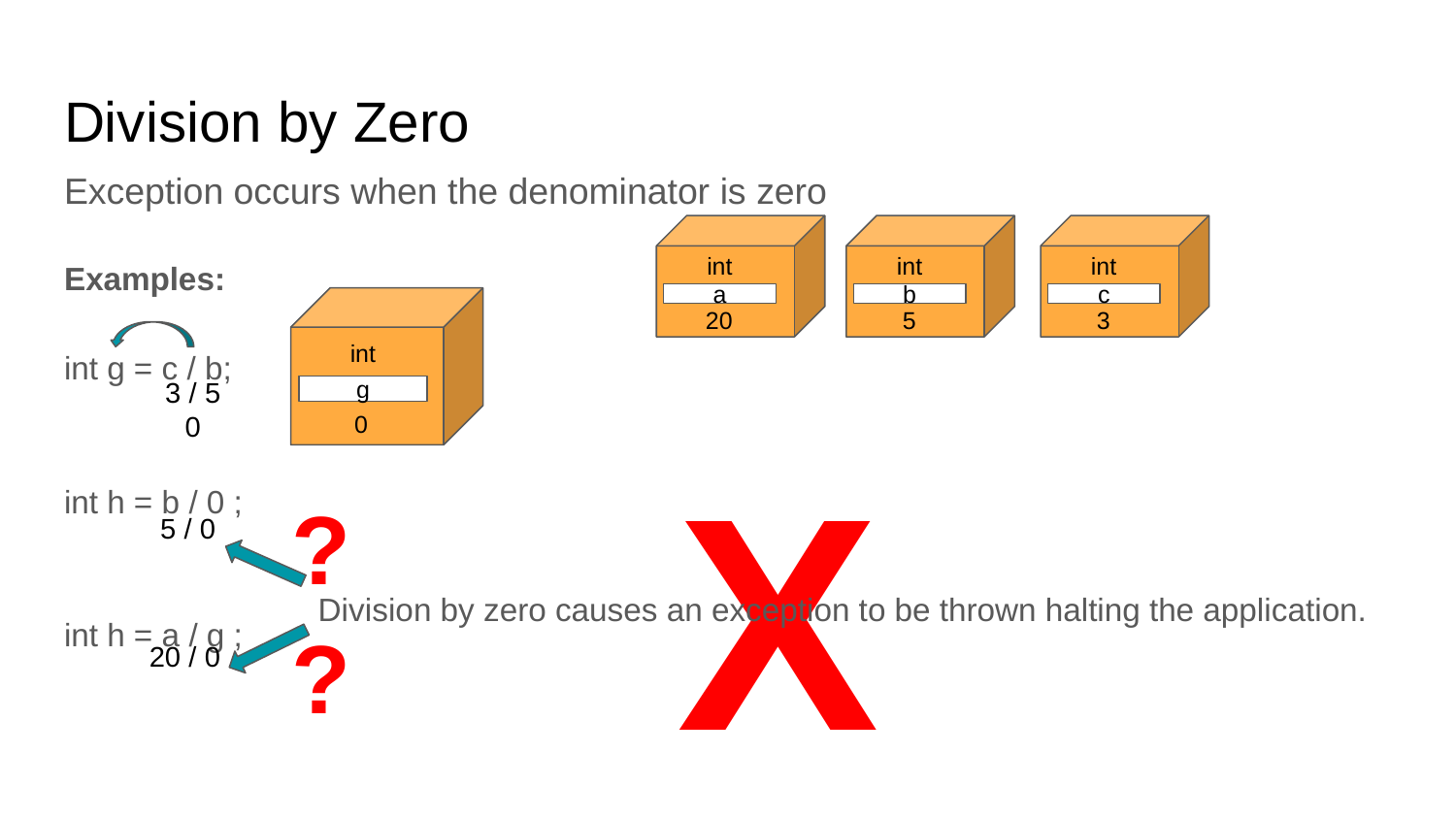

# Division by Zero
Exception occurs when the denominator is zero

Examples:

int g = c / b;

int h = b / 0 ;

int h = a / g ;
int
int
int
a
b
c

20
5
3
int
3 / 5
0
g
0
X
5 / 0
?

Division by zero causes an exception to be thrown halting the application.
20 / 0
?